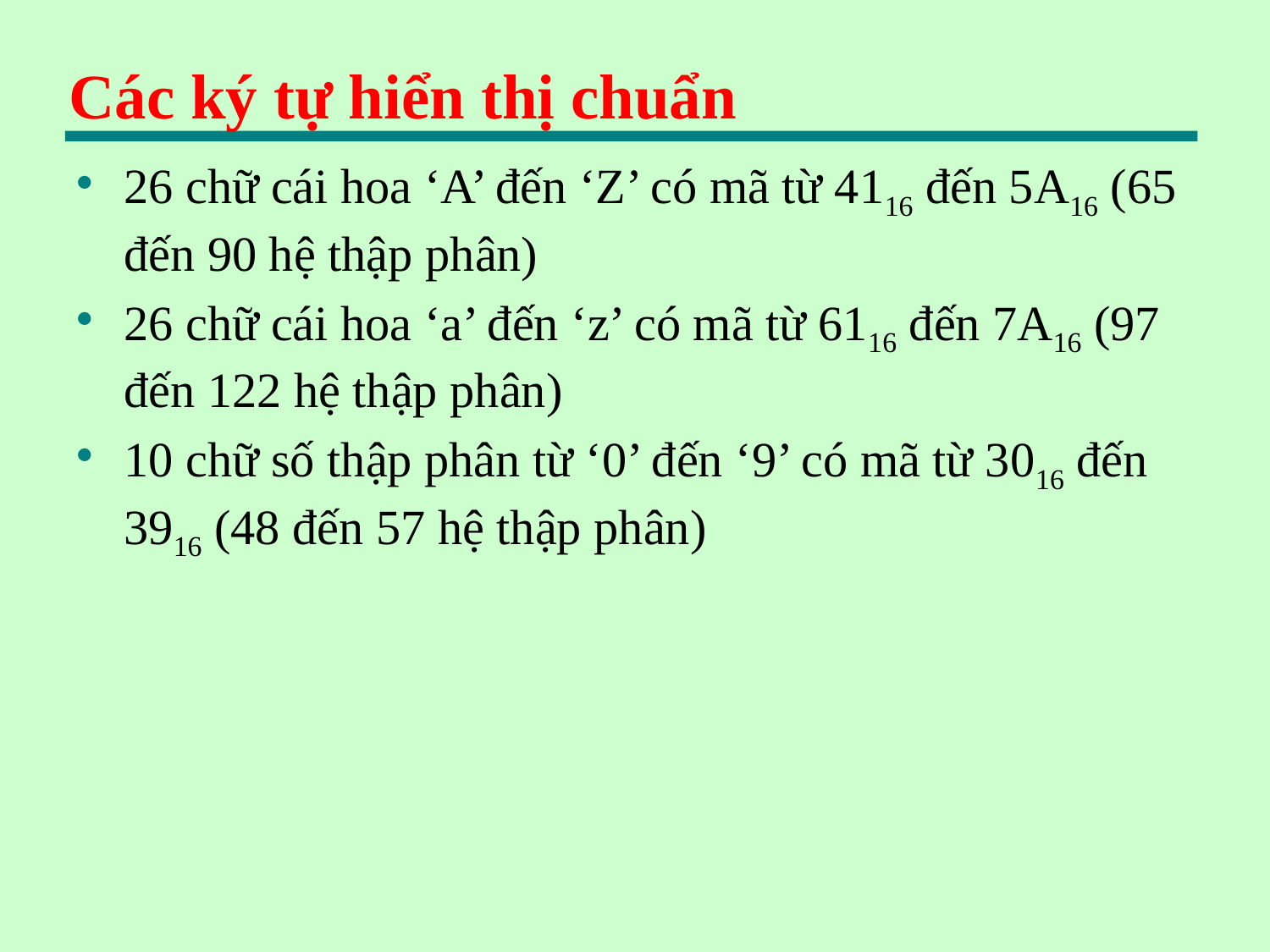

# Các ký tự hiển thị chuẩn
26 chữ cái hoa ‘A’ đến ‘Z’ có mã từ 4116 đến 5A16 (65 đến 90 hệ thập phân)
26 chữ cái hoa ‘a’ đến ‘z’ có mã từ 6116 đến 7A16 (97 đến 122 hệ thập phân)
10 chữ số thập phân từ ‘0’ đến ‘9’ có mã từ 3016 đến 3916 (48 đến 57 hệ thập phân)